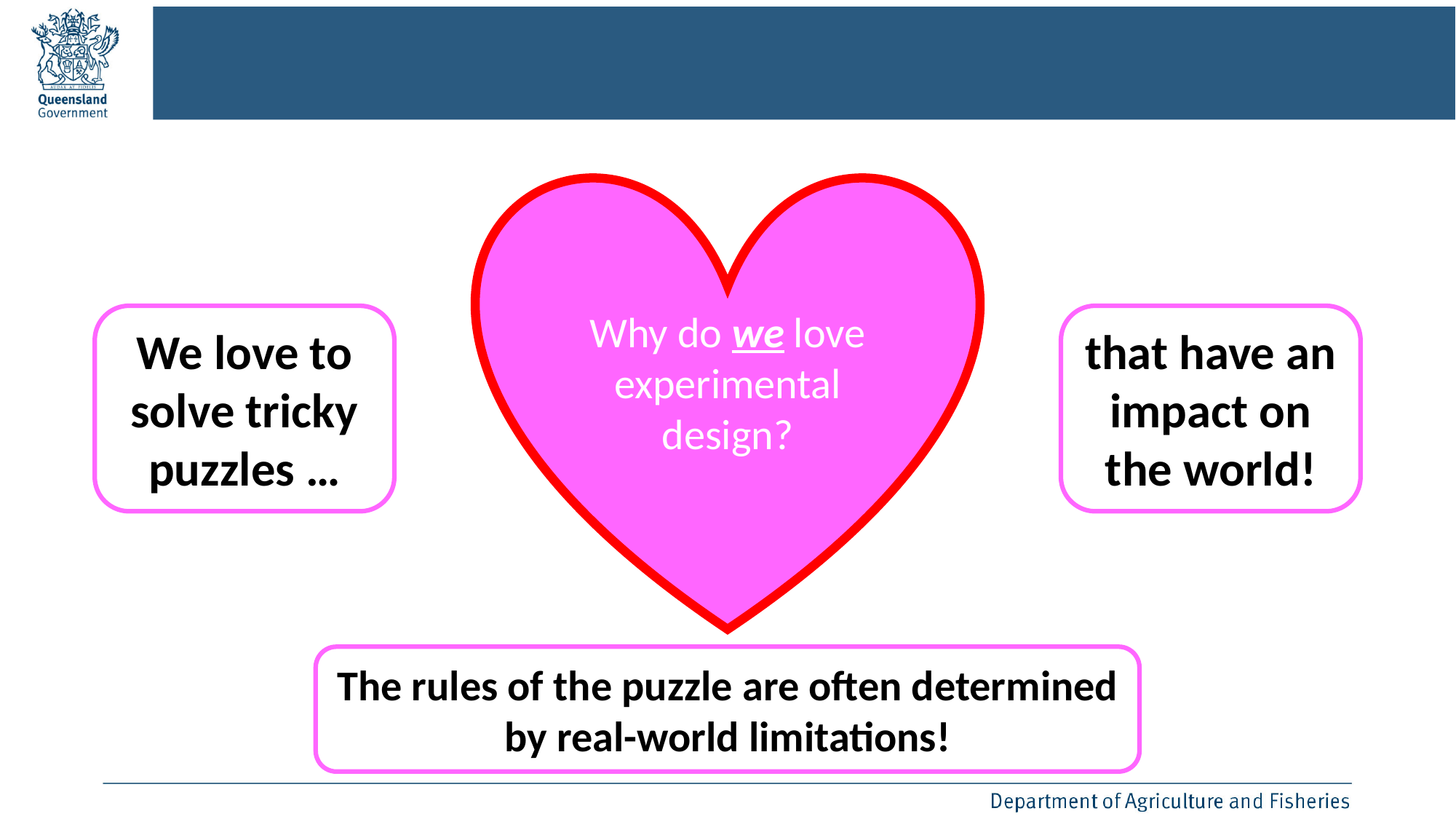

Why do we love experimental design?
We love to solve tricky puzzles …
that have an impact on the world!
The rules of the puzzle are often determined by real-world limitations!